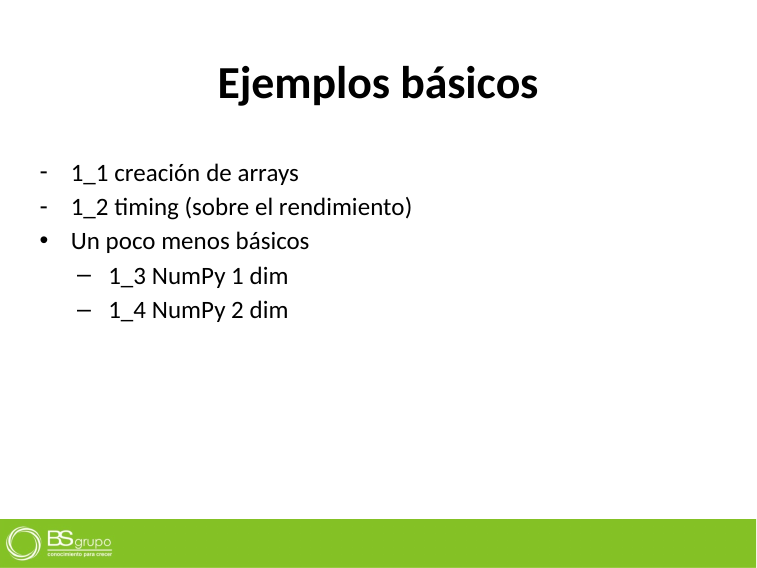

Ejemplos básicos
1_1 creación de arrays
1_2 timing (sobre el rendimiento)
Un poco menos básicos
1_3 NumPy 1 dim
1_4 NumPy 2 dim